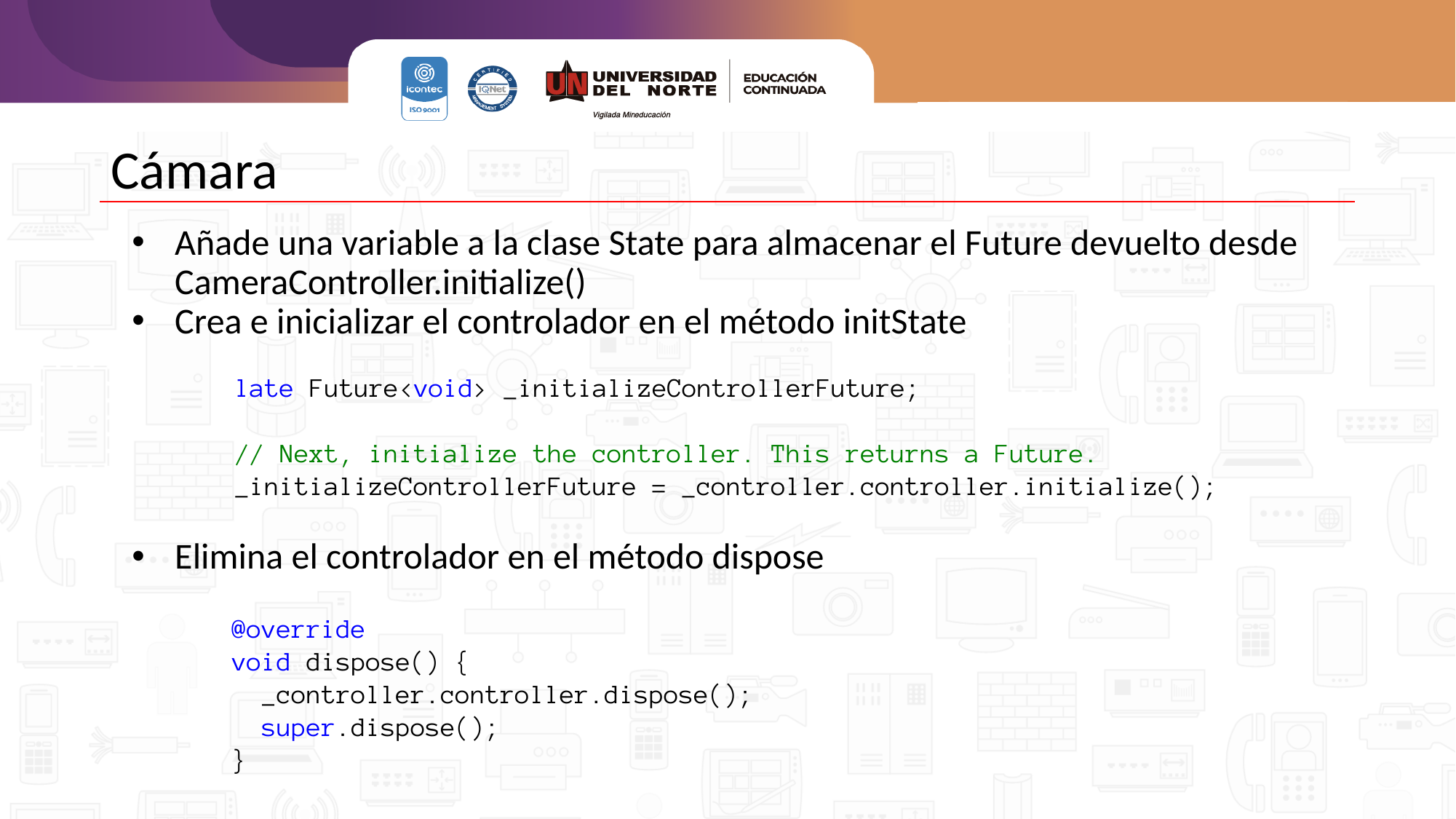

# Cámara
Añade una variable a la clase State para almacenar el Future devuelto desde CameraController.initialize()
Crea e inicializar el controlador en el método initState

Elimina el controlador en el método dispose

late Future<void> _initializeControllerFuture;

// Next, initialize the controller. This returns a Future.
_initializeControllerFuture = _controller.controller.initialize();
@override
void dispose() {
  _controller.controller.dispose();
  super.dispose();
}